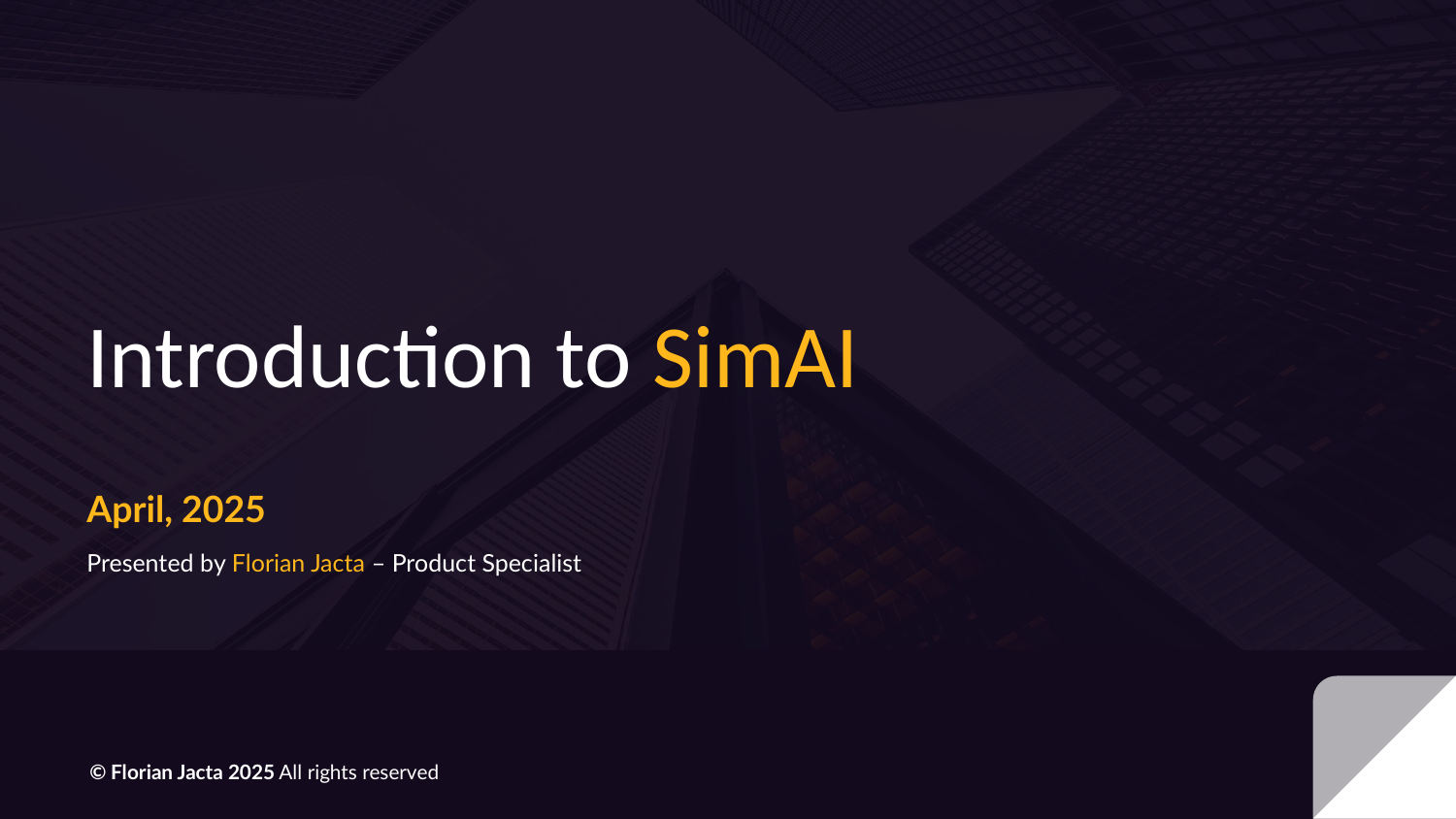

# Introduction to SimAI
April, 2025
Presented by Florian Jacta – Product Specialist